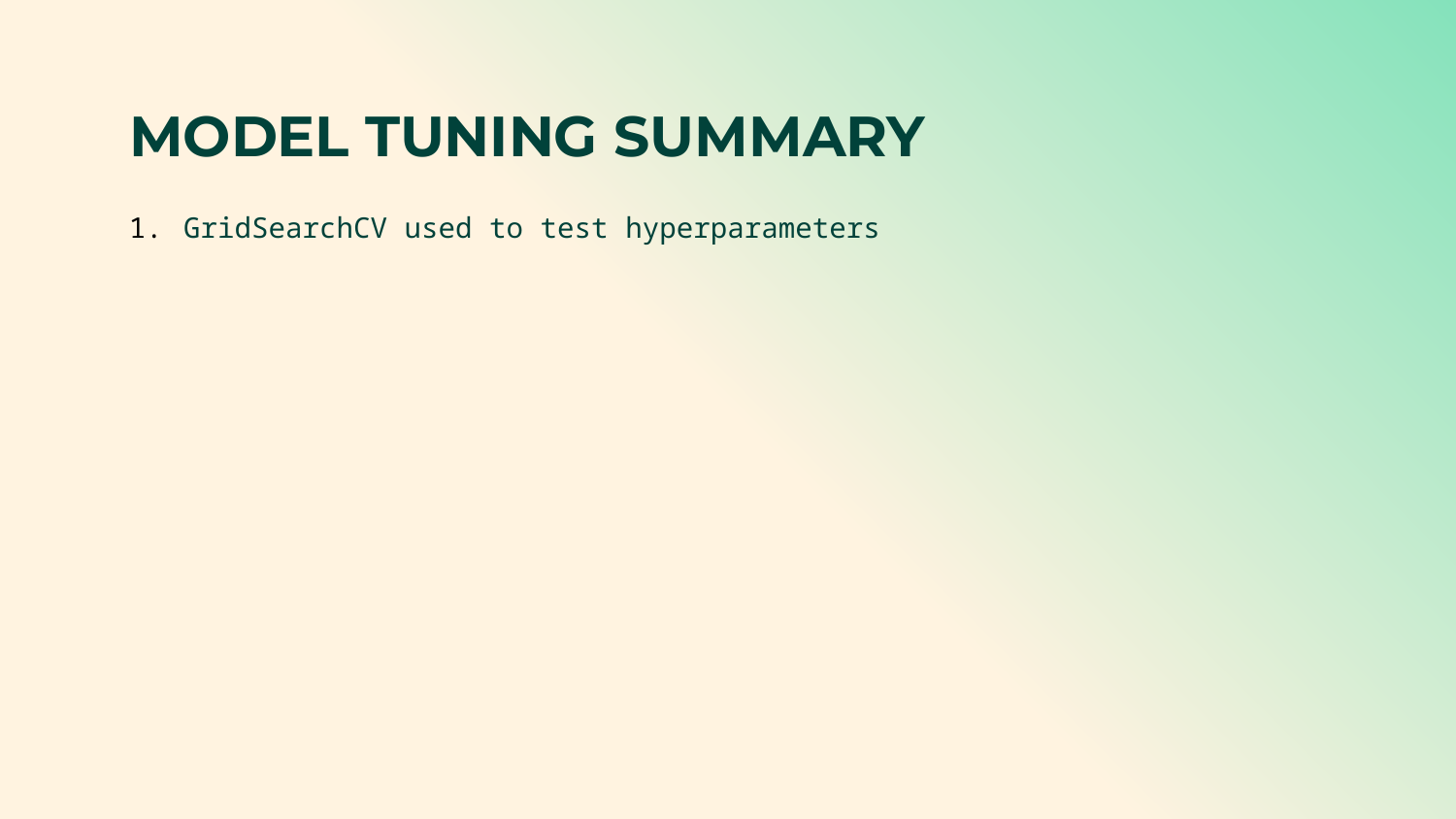

MODEL TUNING SUMMARY
GridSearchCV used to test hyperparameters